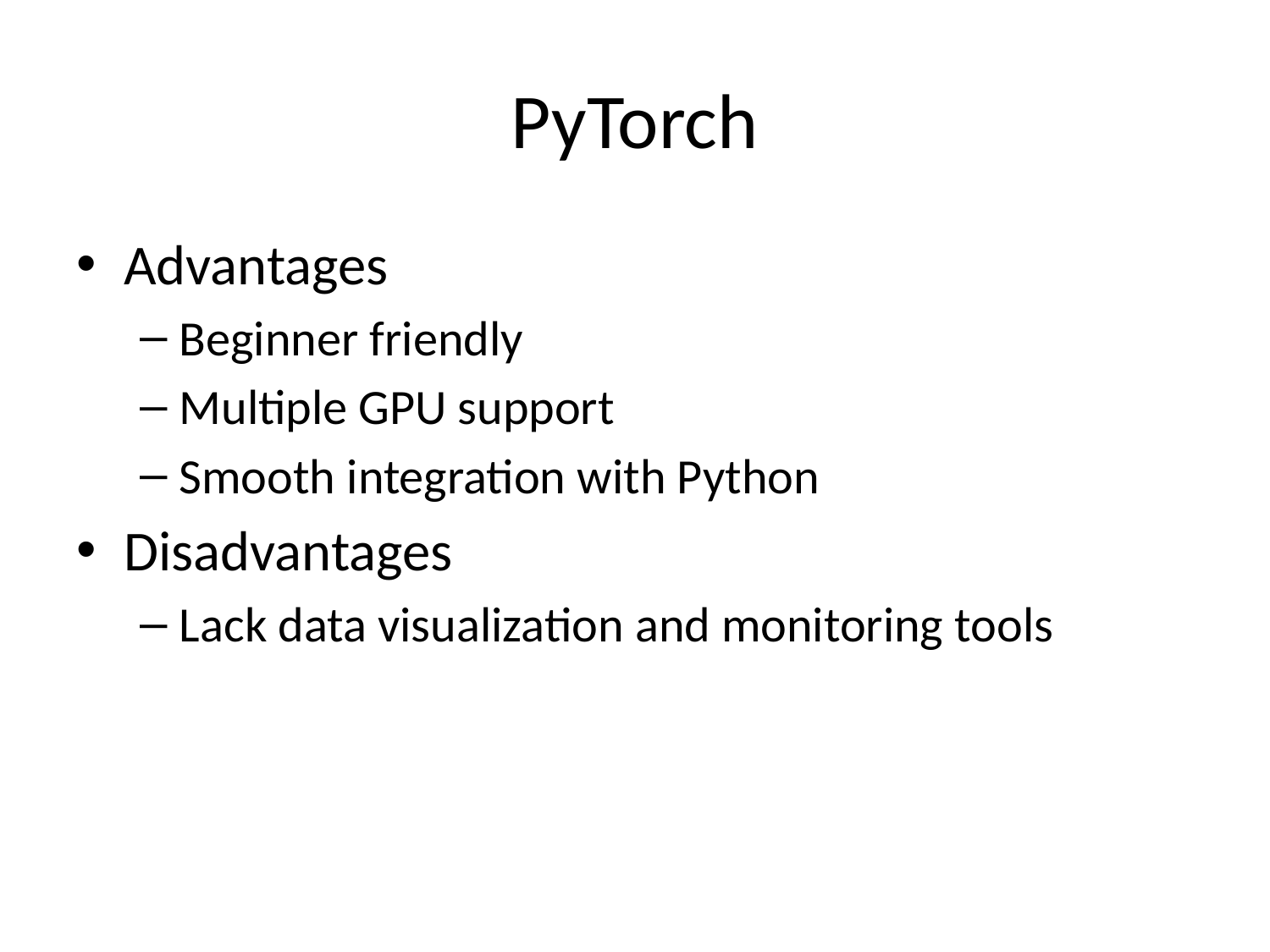

# PyTorch
Advantages
Beginner friendly
Multiple GPU support
Smooth integration with Python
Disadvantages
Lack data visualization and monitoring tools